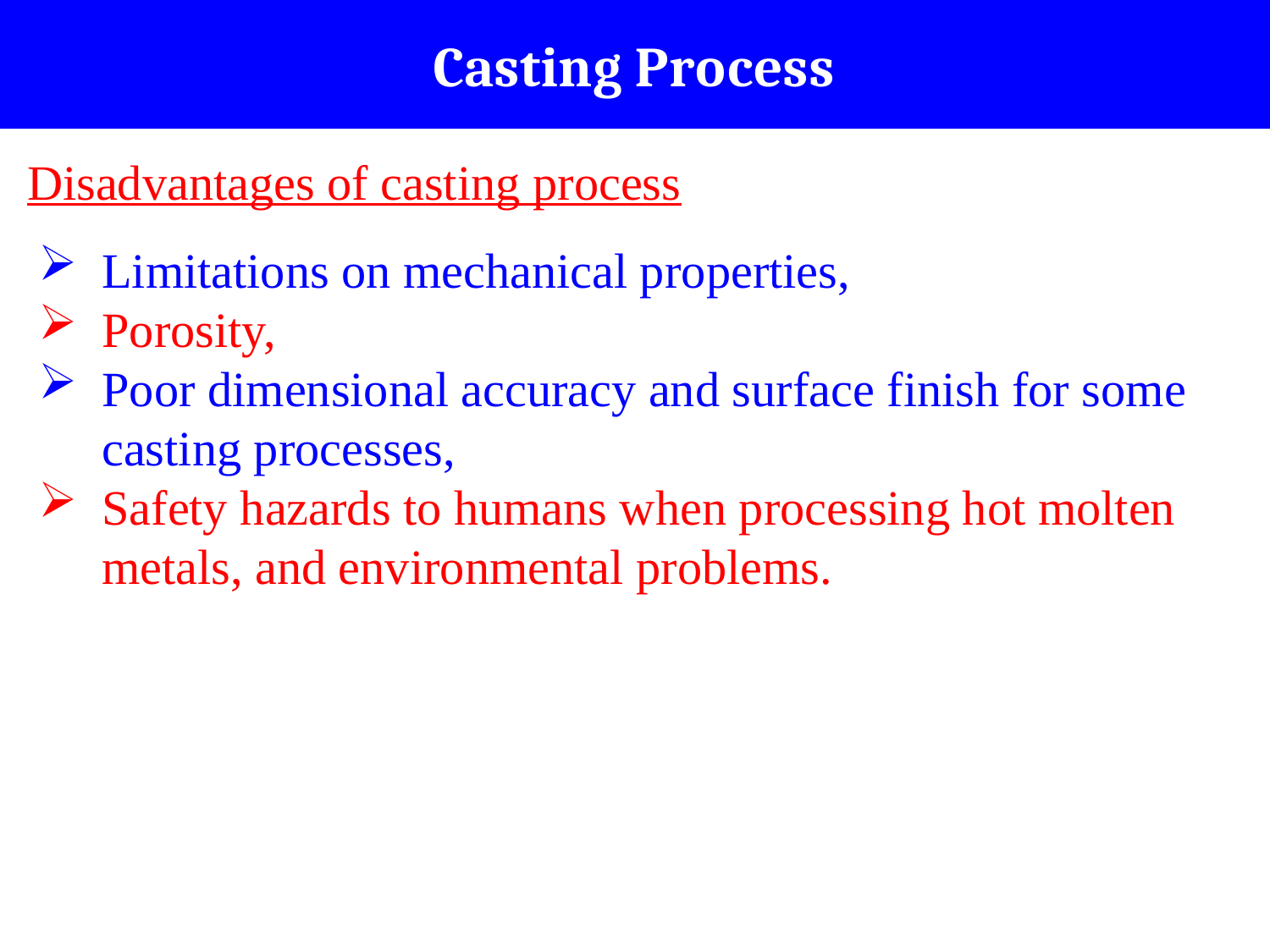

# Casting Process
Disadvantages of casting process
Limitations on mechanical properties,
Porosity,
Poor dimensional accuracy and surface finish for some casting processes,
Safety hazards to humans when processing hot molten metals, and environmental problems.